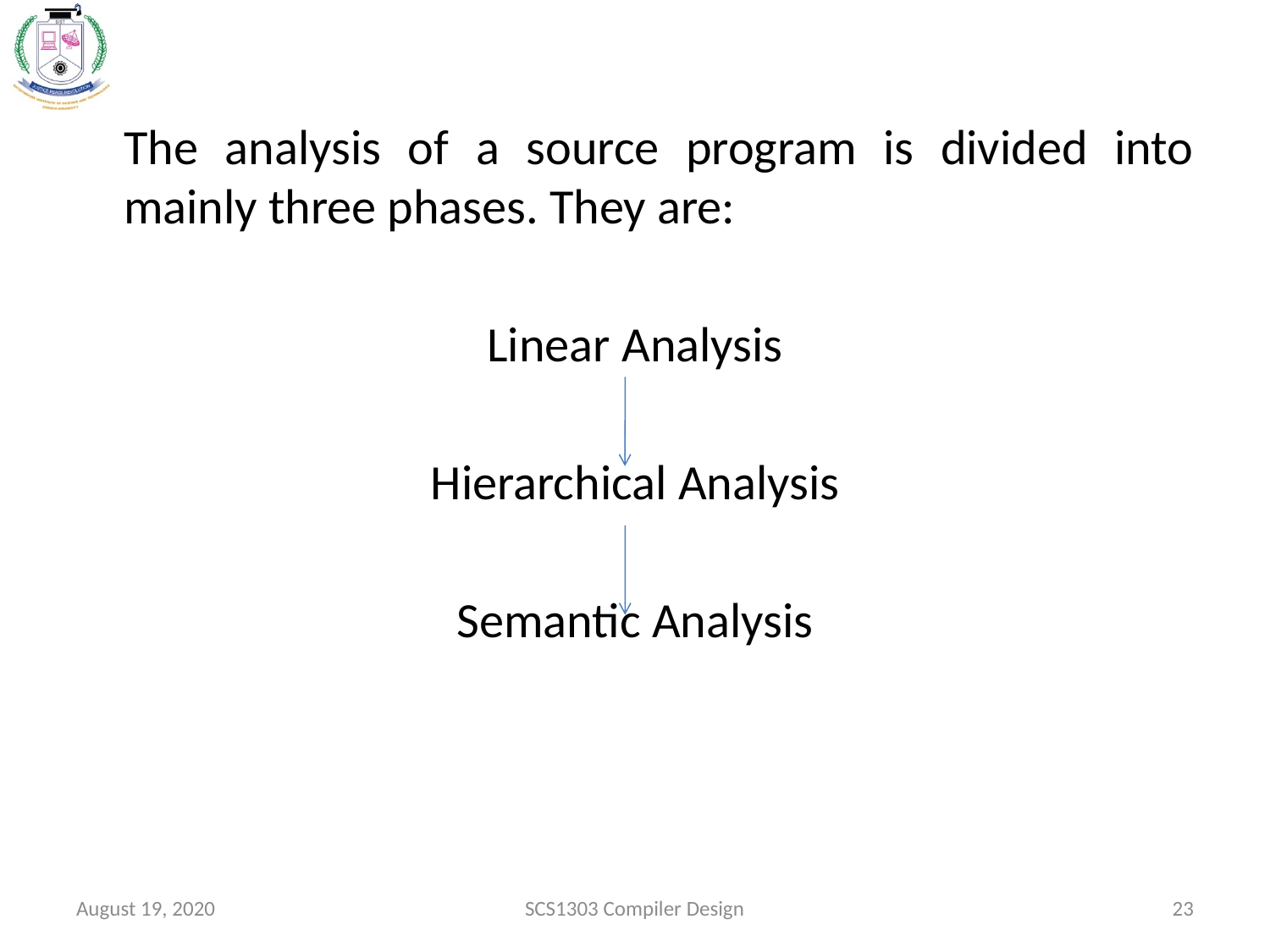

The analysis of a source program is divided into mainly three phases. They are:

Linear Analysis

Hierarchical Analysis

Semantic Analysis
August 19, 2020
SCS1303 Compiler Design
23